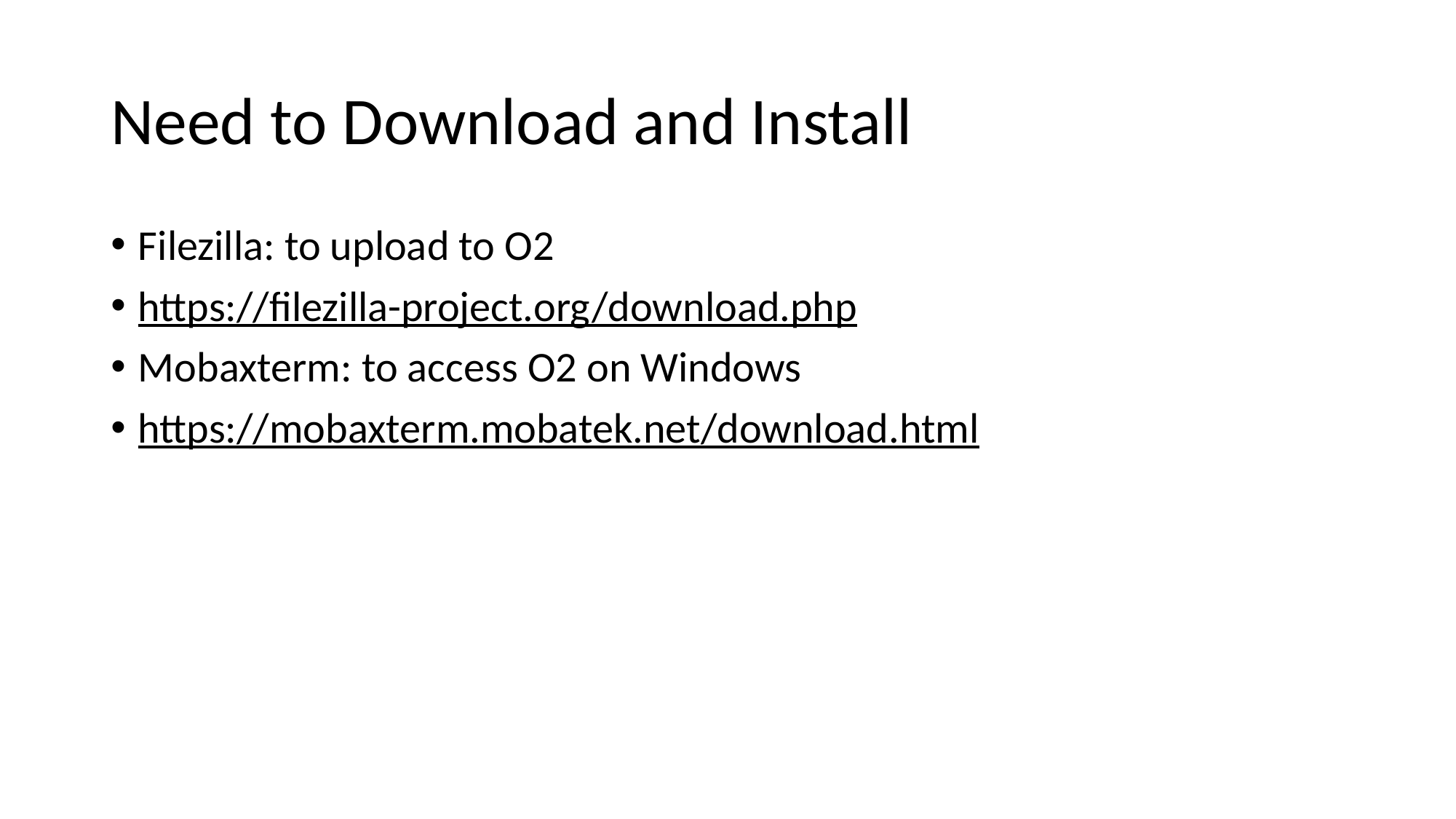

# Need to Download and Install
Filezilla: to upload to O2
https://filezilla-project.org/download.php
Mobaxterm: to access O2 on Windows
https://mobaxterm.mobatek.net/download.html